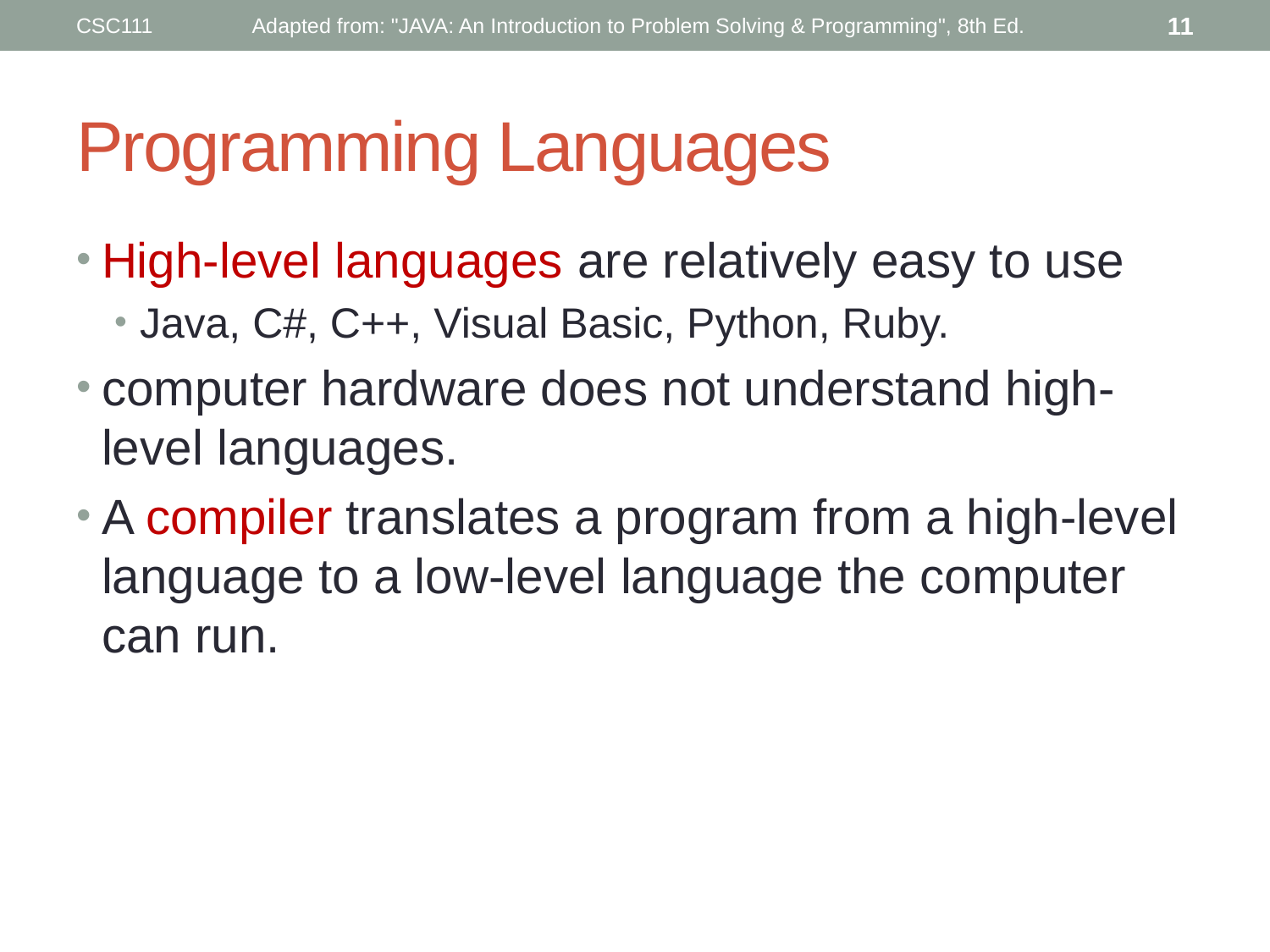

CSC111
Adapted from: "JAVA: An Introduction to Problem Solving & Programming", 8th Ed.
11
# Programming Languages
High-level languages are relatively easy to use
Java, C#, C++, Visual Basic, Python, Ruby.
computer hardware does not understand high-level languages.
A compiler translates a program from a high-level language to a low-level language the computer can run.